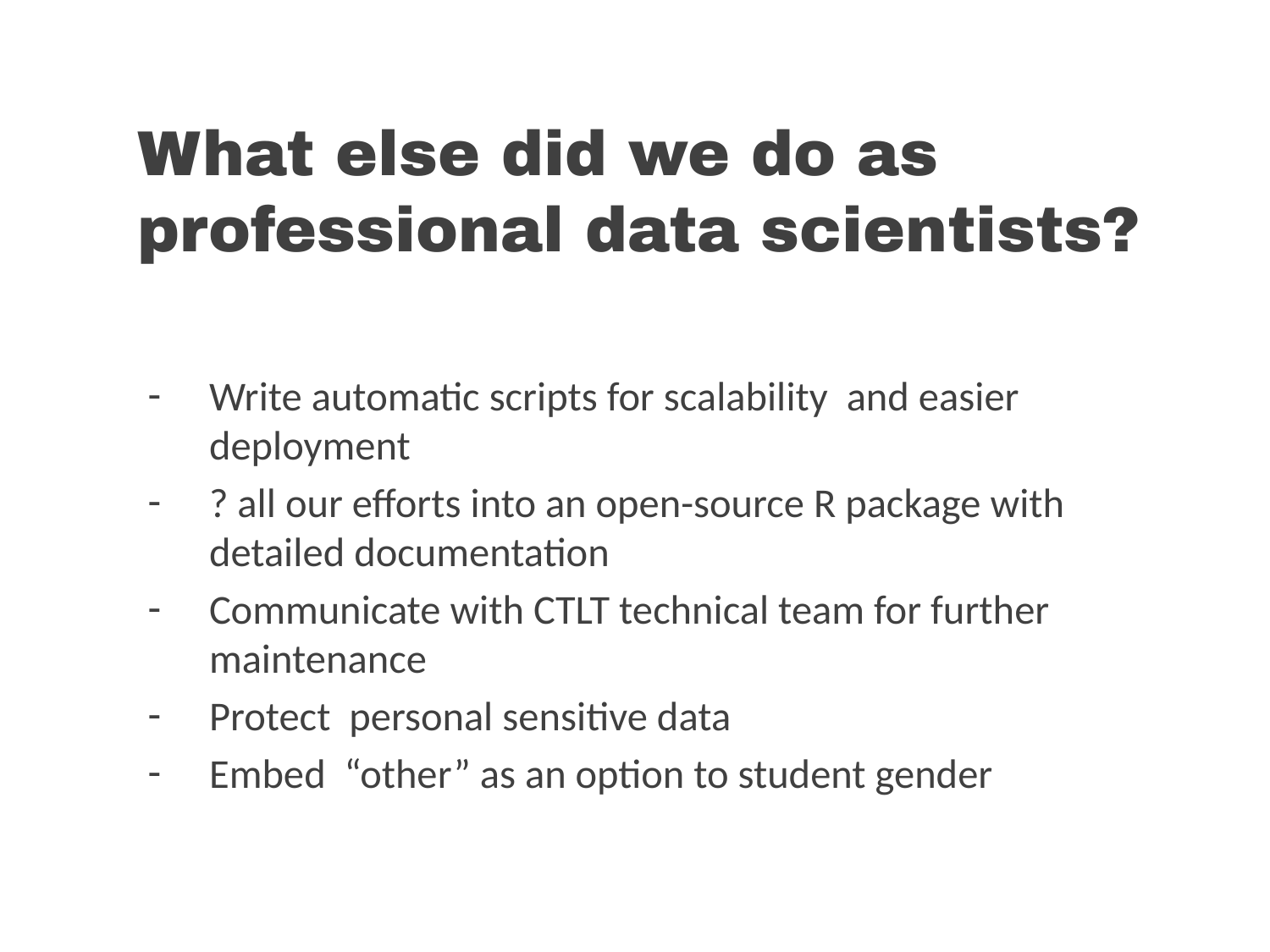

# What else did we do as professional data scientists?

Write automatic scripts for scalability  and easier deployment
? all our efforts into an open-source R package with detailed documentation
Communicate with CTLT technical team for further maintenance
Protect  personal sensitive data
Embed  “other” as an option to student gender